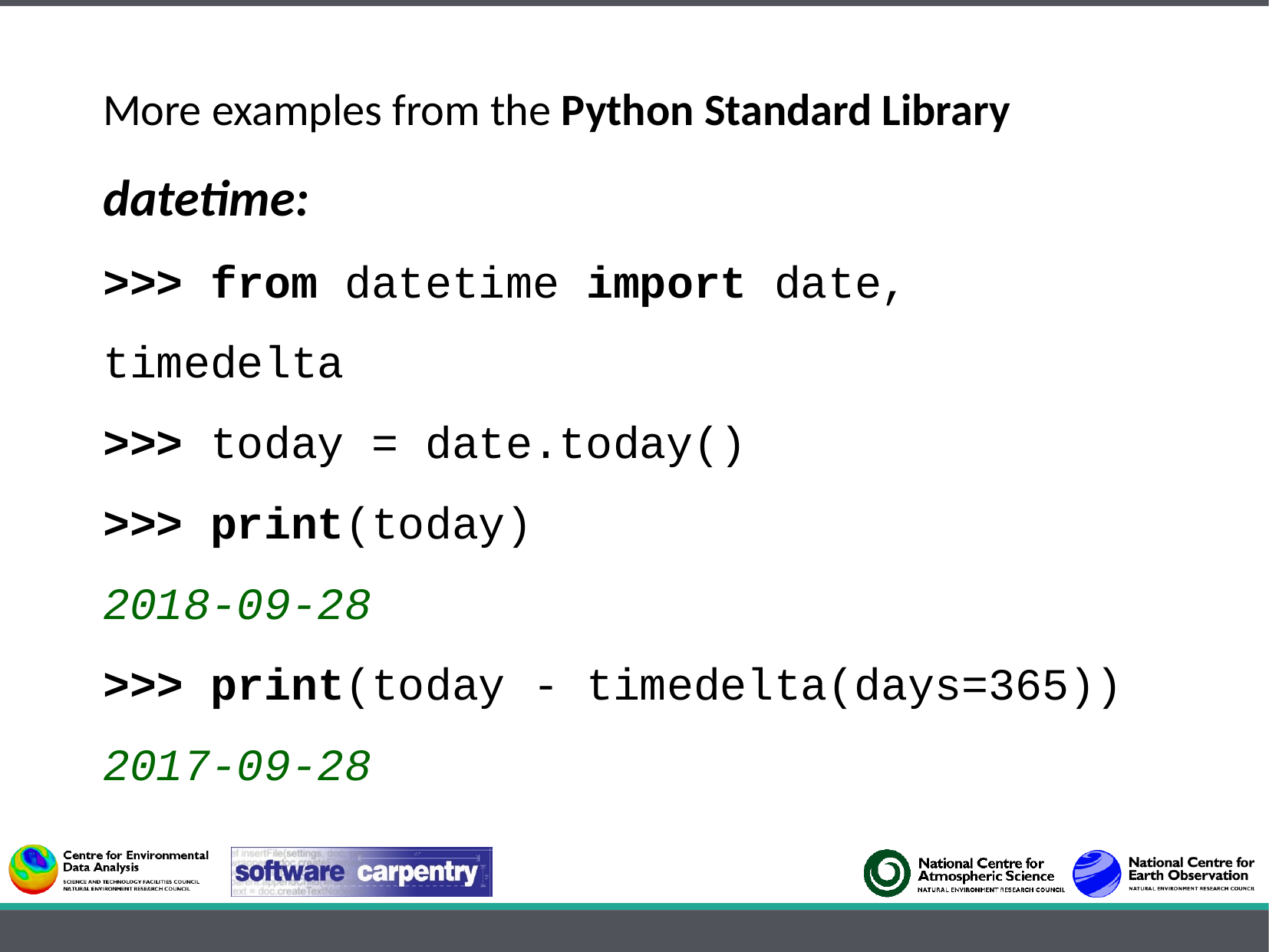

More examples from the Python Standard Library
datetime:
>>> from datetime import date, timedelta
>>> today = date.today()
>>> print(today)
2018-09-28
>>> print(today - timedelta(days=365))
2017-09-28